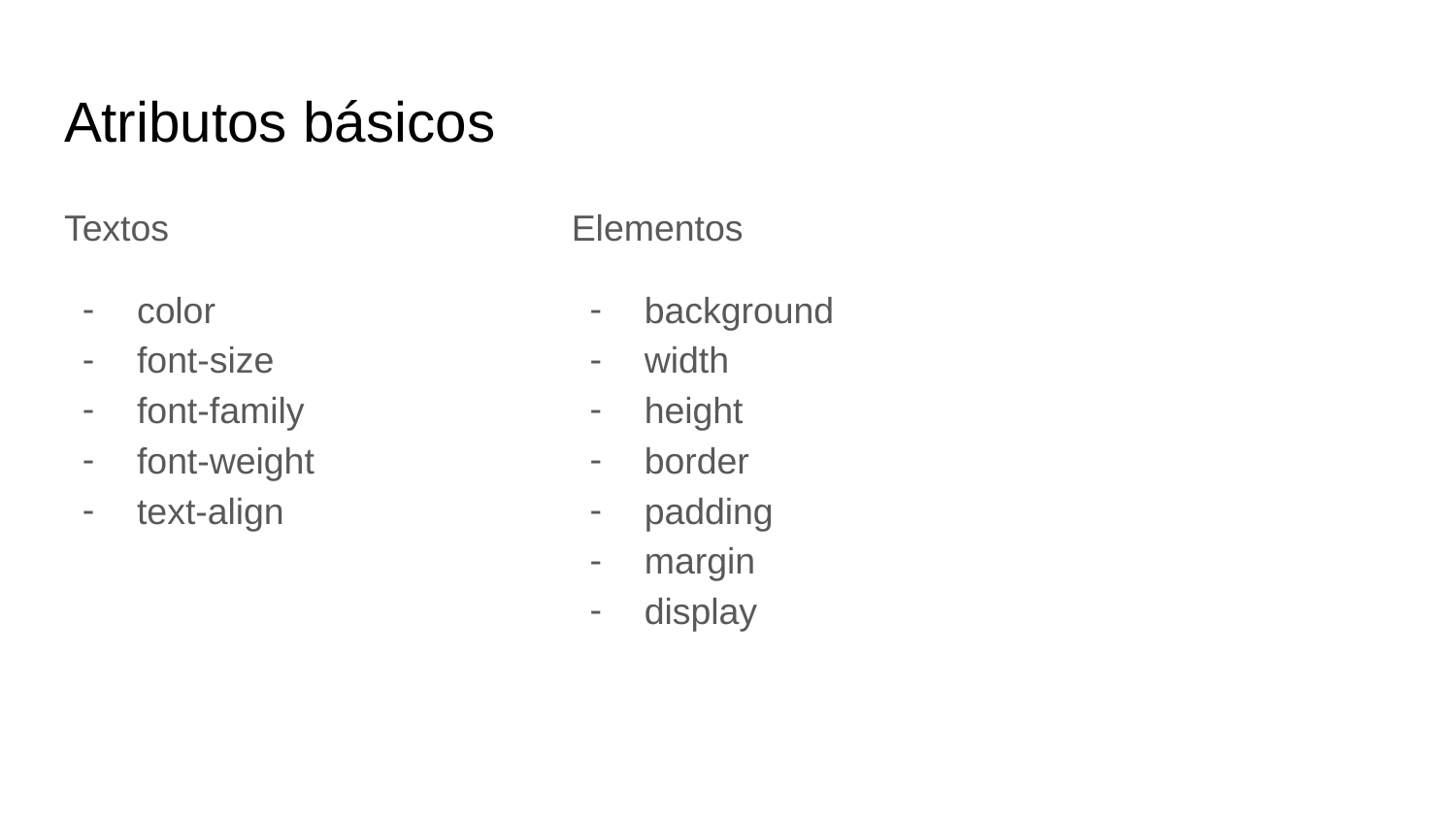

# Atributos básicos
Textos
color
font-size
font-family
font-weight
text-align
Elementos
background
width
height
border
padding
margin
display